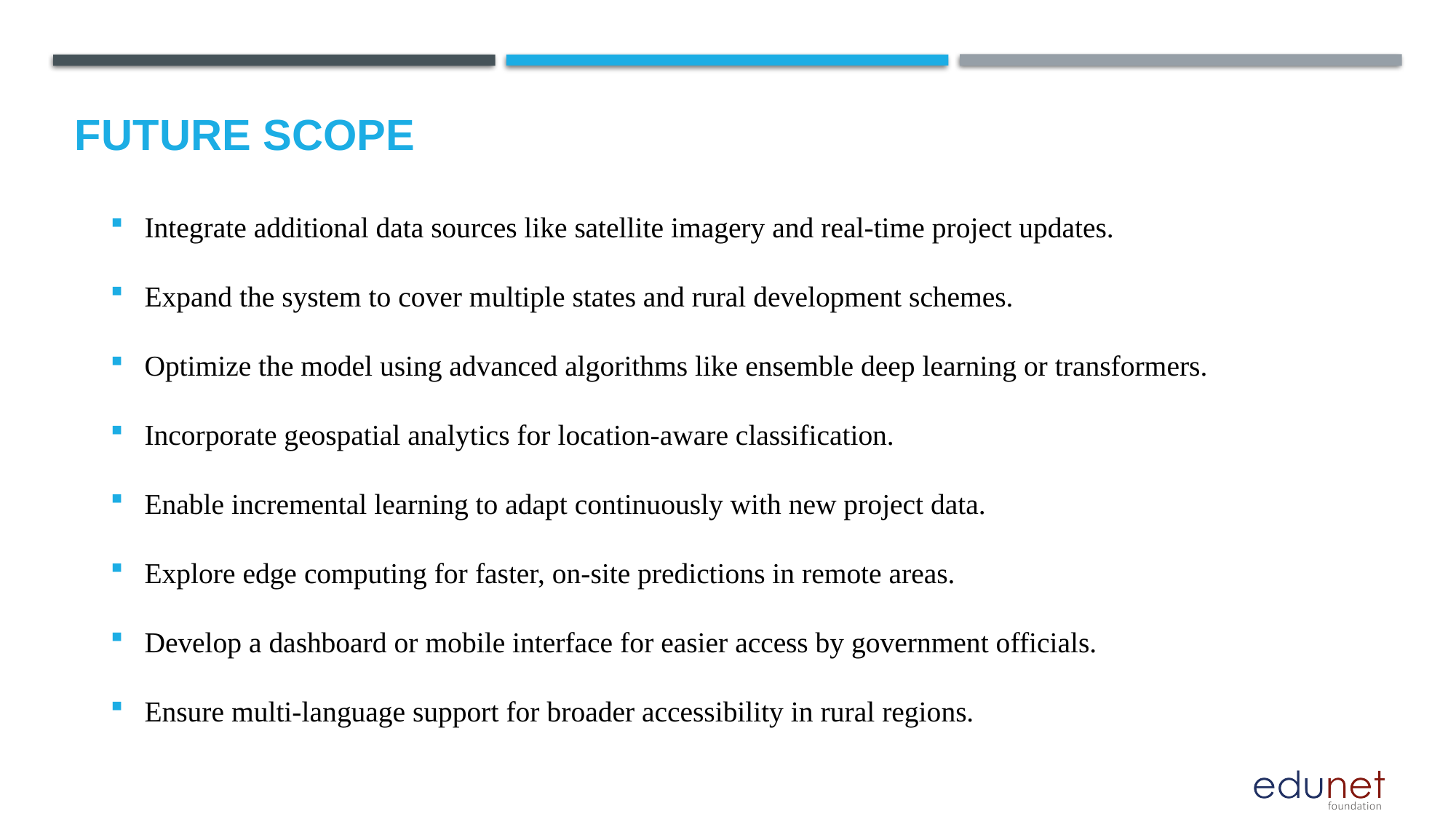

Future scope
Integrate additional data sources like satellite imagery and real-time project updates.
Expand the system to cover multiple states and rural development schemes.
Optimize the model using advanced algorithms like ensemble deep learning or transformers.
Incorporate geospatial analytics for location-aware classification.
Enable incremental learning to adapt continuously with new project data.
Explore edge computing for faster, on-site predictions in remote areas.
Develop a dashboard or mobile interface for easier access by government officials.
Ensure multi-language support for broader accessibility in rural regions.